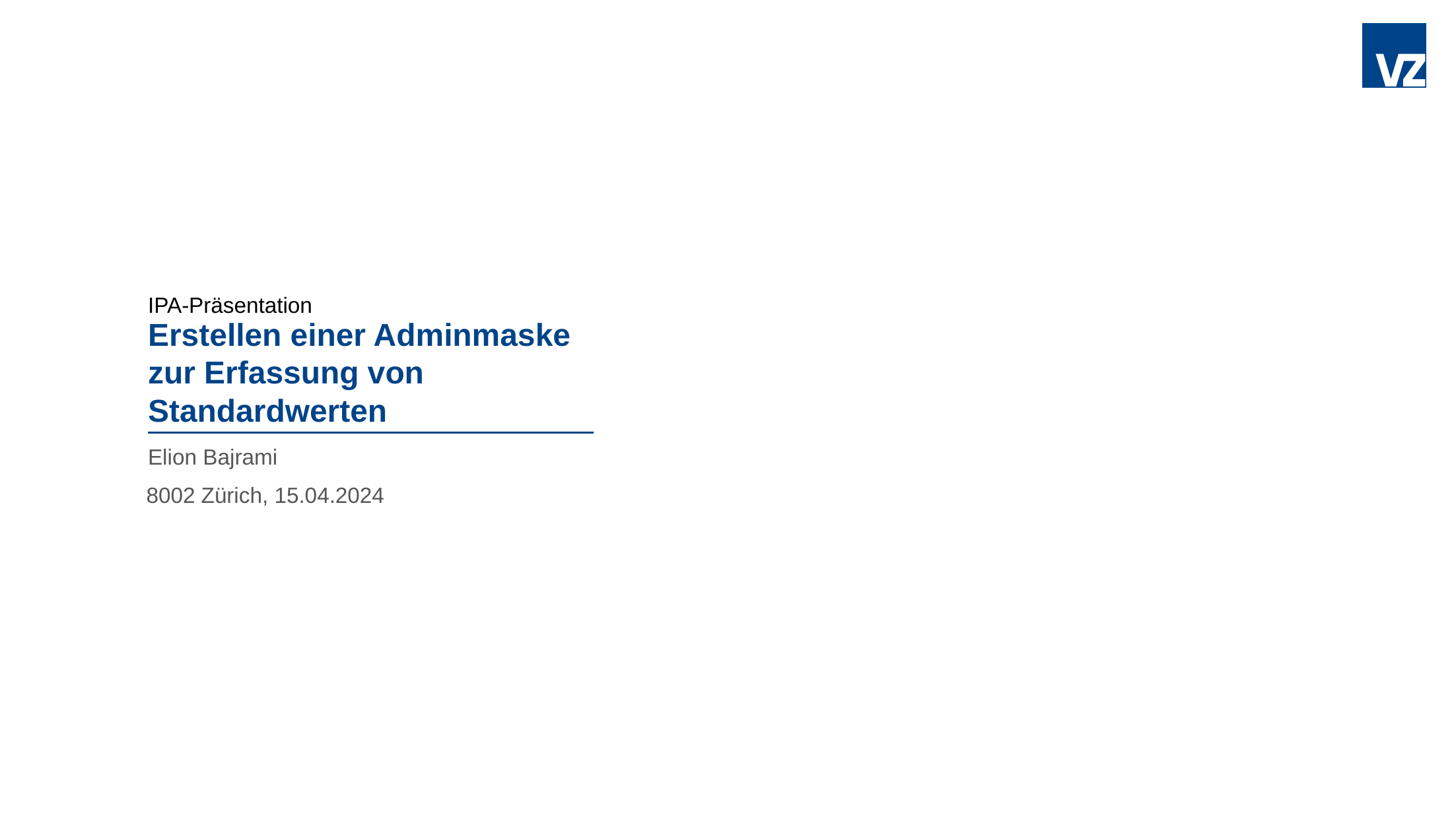

IPA-Präsentation
# Erstellen einer Adminmaske zur Erfassung von Standardwerten
Elion Bajrami
8002 Zürich, 15.04.2024